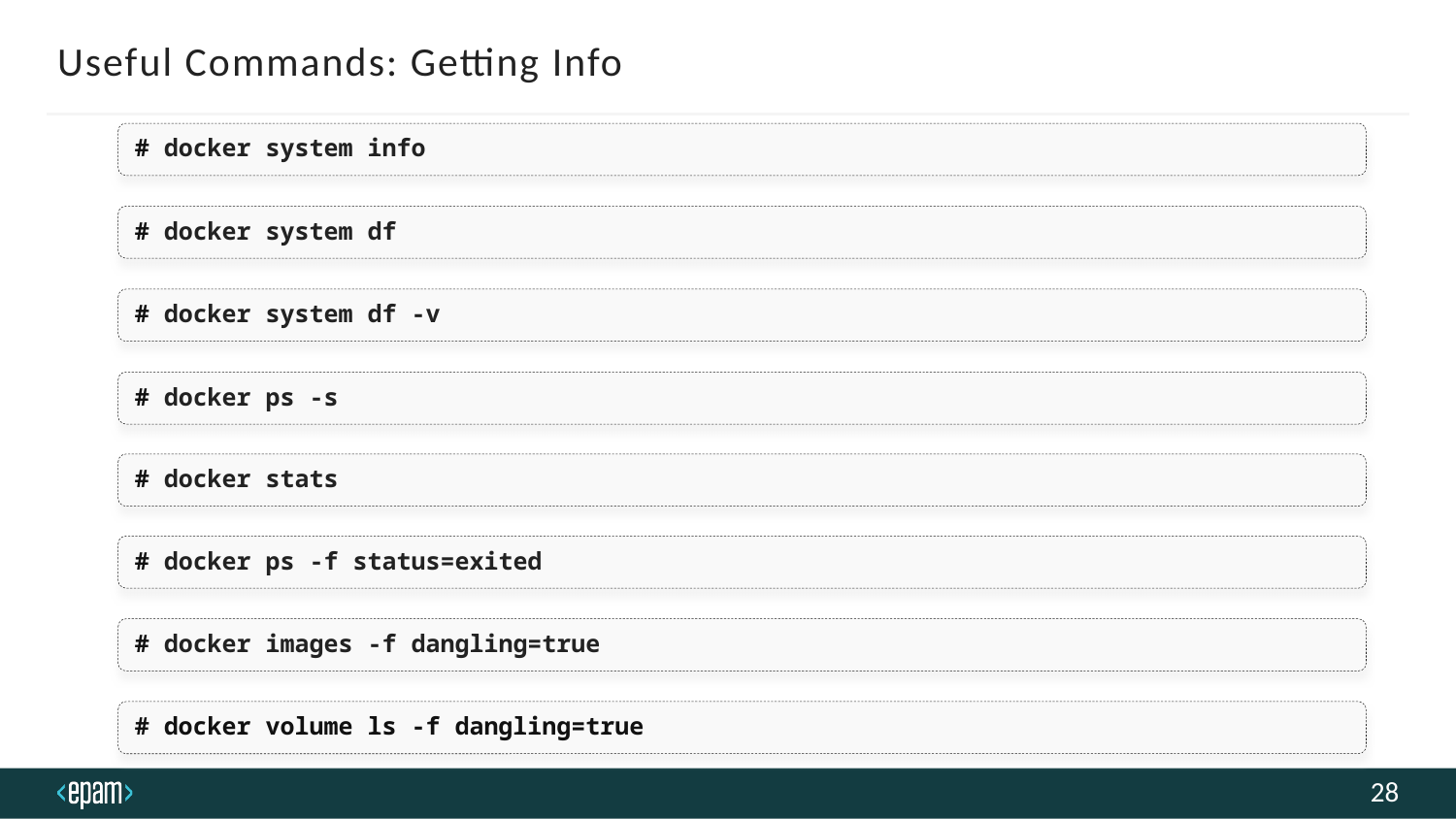

# Useful Commands: Getting Info
# docker system info
# docker system df
# docker system df -v
# docker ps -s
# docker stats
# docker ps -f status=exited
# docker images -f dangling=true
# docker volume ls -f dangling=true
28